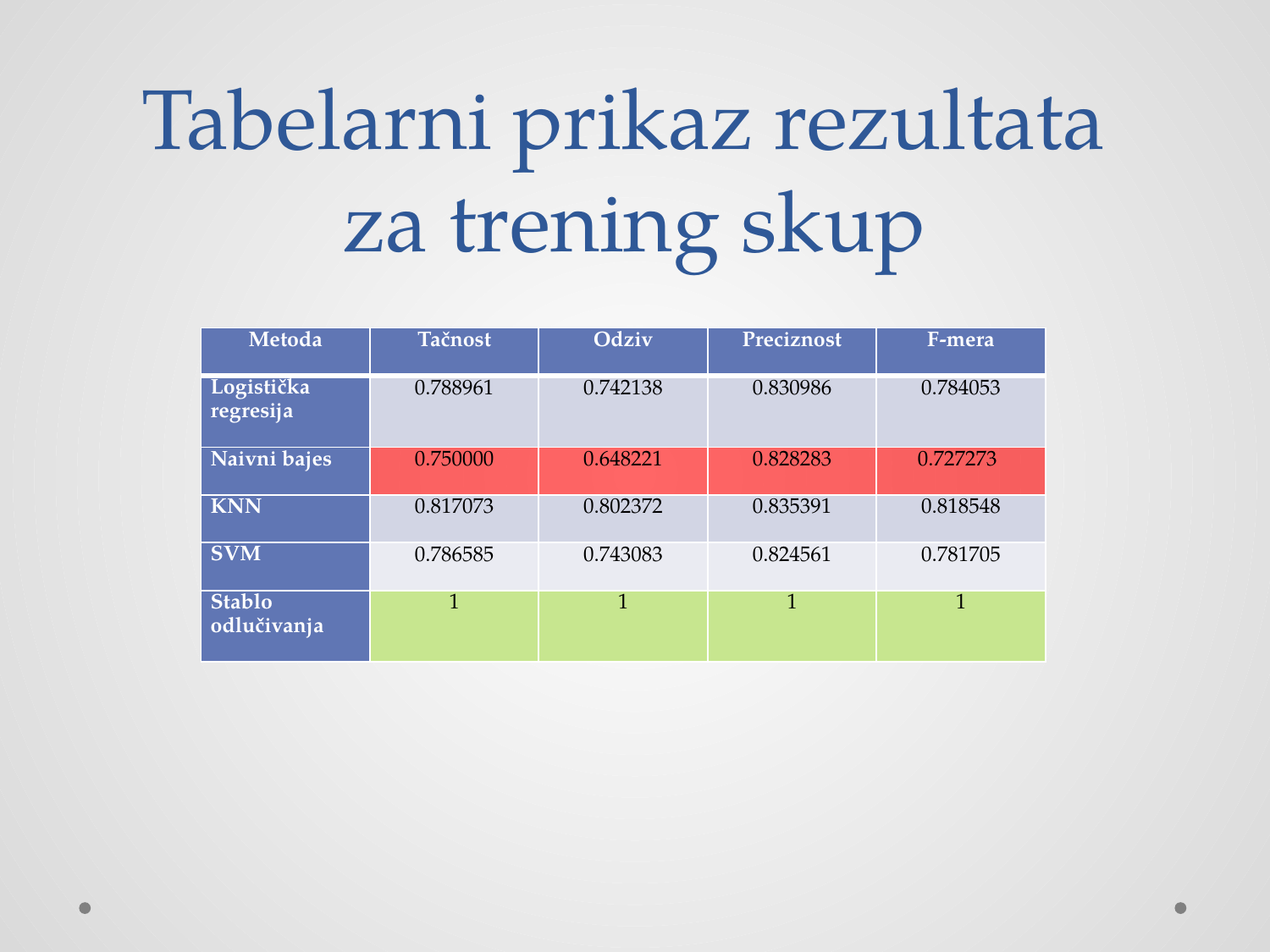

# Tabelarni prikaz rezultata za trening skup
| Metoda | Tačnost | Odziv | Preciznost | F-mera |
| --- | --- | --- | --- | --- |
| Logistička regresija | 0.788961 | 0.742138 | 0.830986 | 0.784053 |
| Naivni bajes | 0.750000 | 0.648221 | 0.828283 | 0.727273 |
| KNN | 0.817073 | 0.802372 | 0.835391 | 0.818548 |
| SVM | 0.786585 | 0.743083 | 0.824561 | 0.781705 |
| Stablo odlučivanja | 1 | 1 | 1 | 1 |